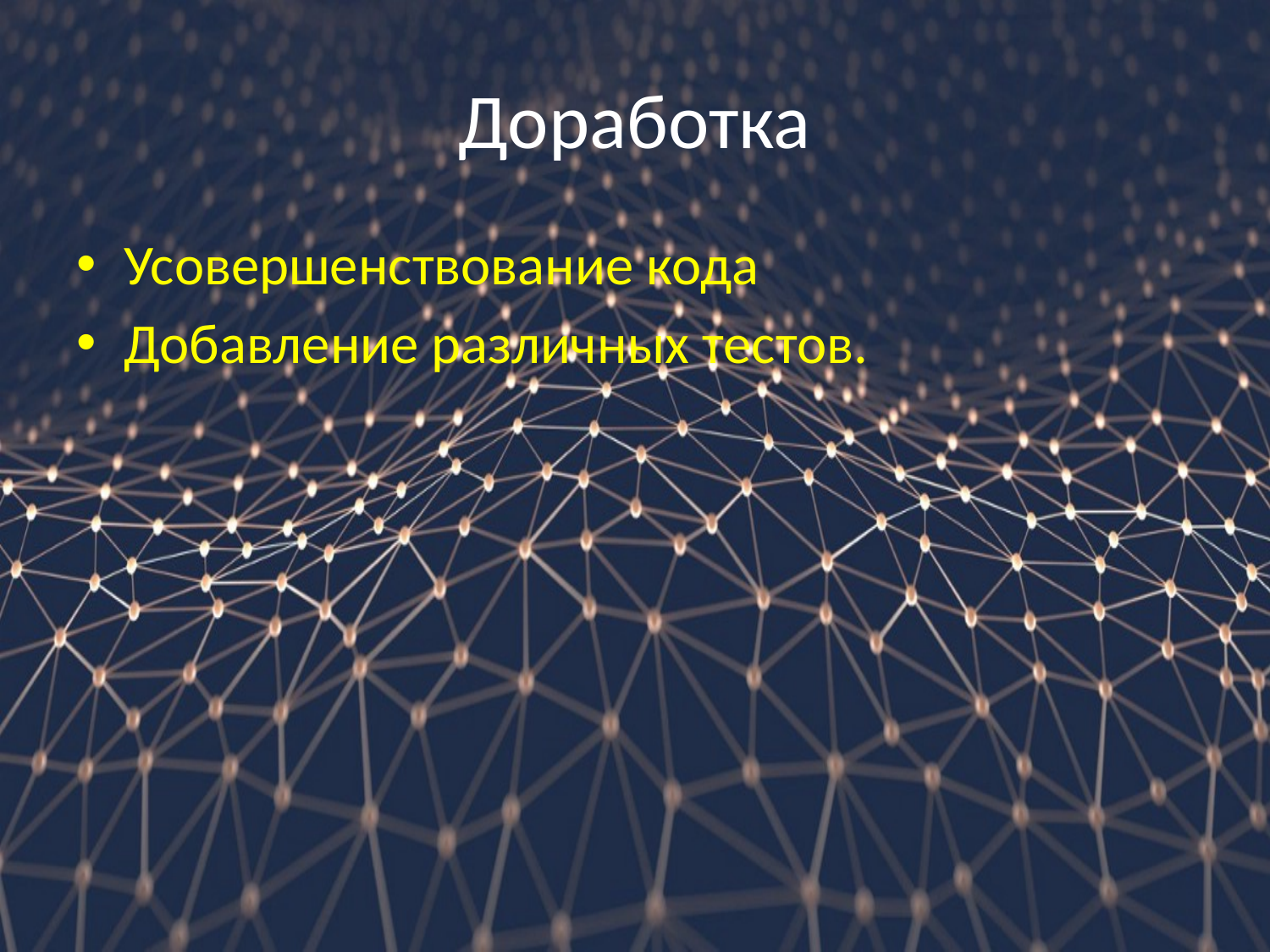

# Доработка
Усовершенствование кода
Добавление различных тестов.